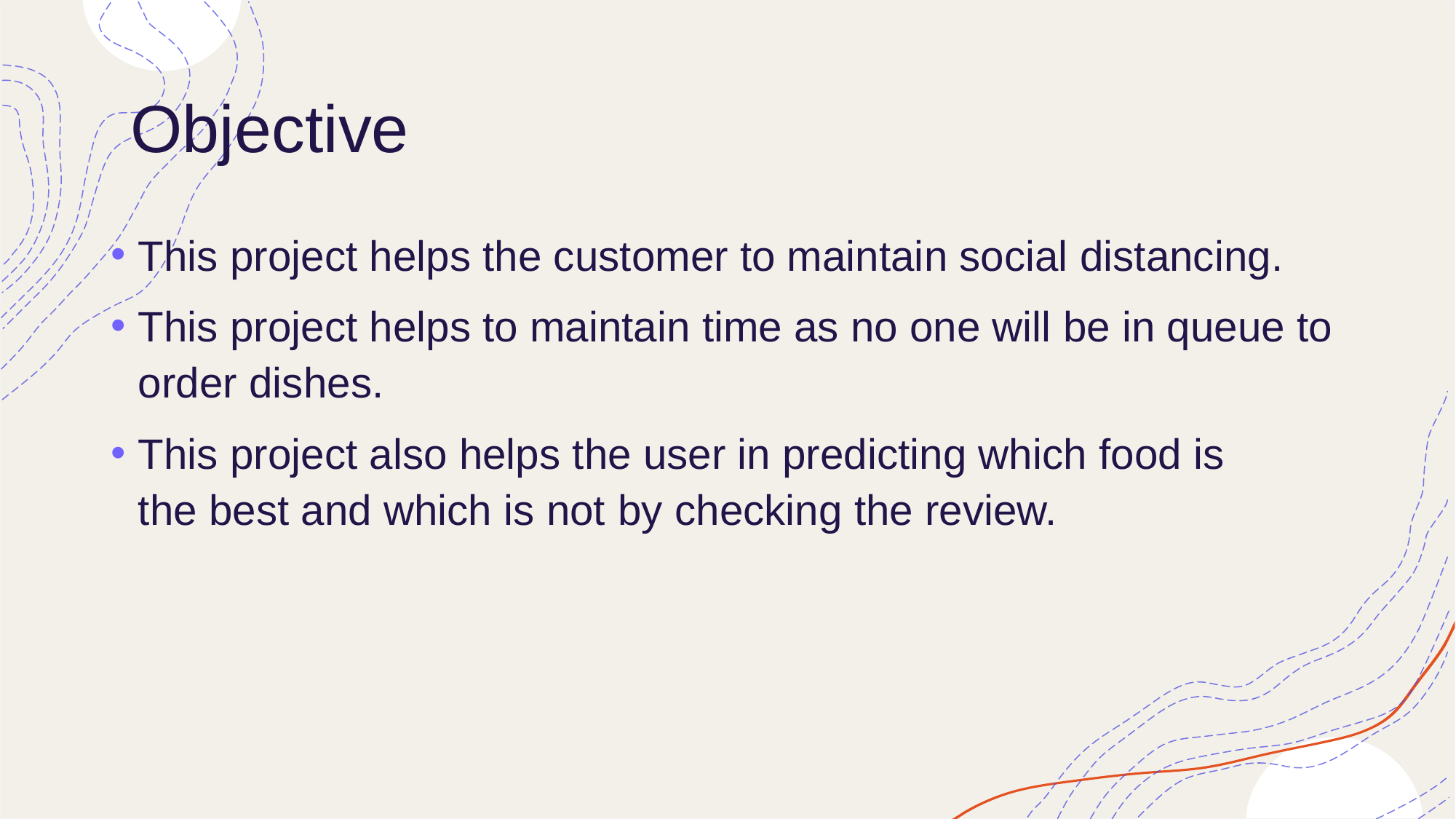

# Objective
This project helps the customer to maintain social distancing.
This project helps to maintain time as no one will be in queue to order dishes.
This project also helps the user in predicting which food is the best and which is not by checking the review.